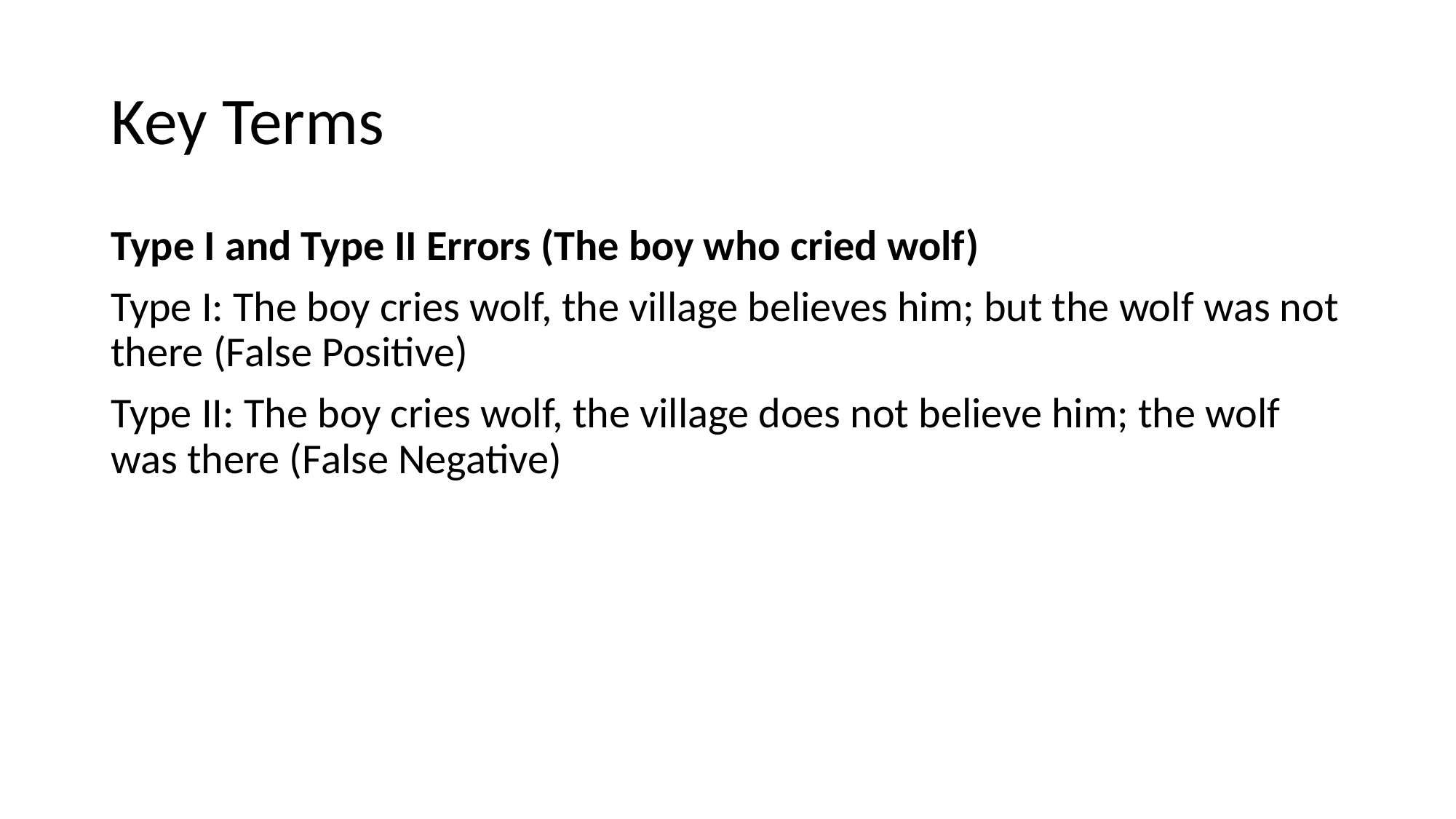

# Key Terms
Type I and Type II Errors (The boy who cried wolf)
Type I: The boy cries wolf, the village believes him; but the wolf was not there (False Positive)
Type II: The boy cries wolf, the village does not believe him; the wolf was there (False Negative)